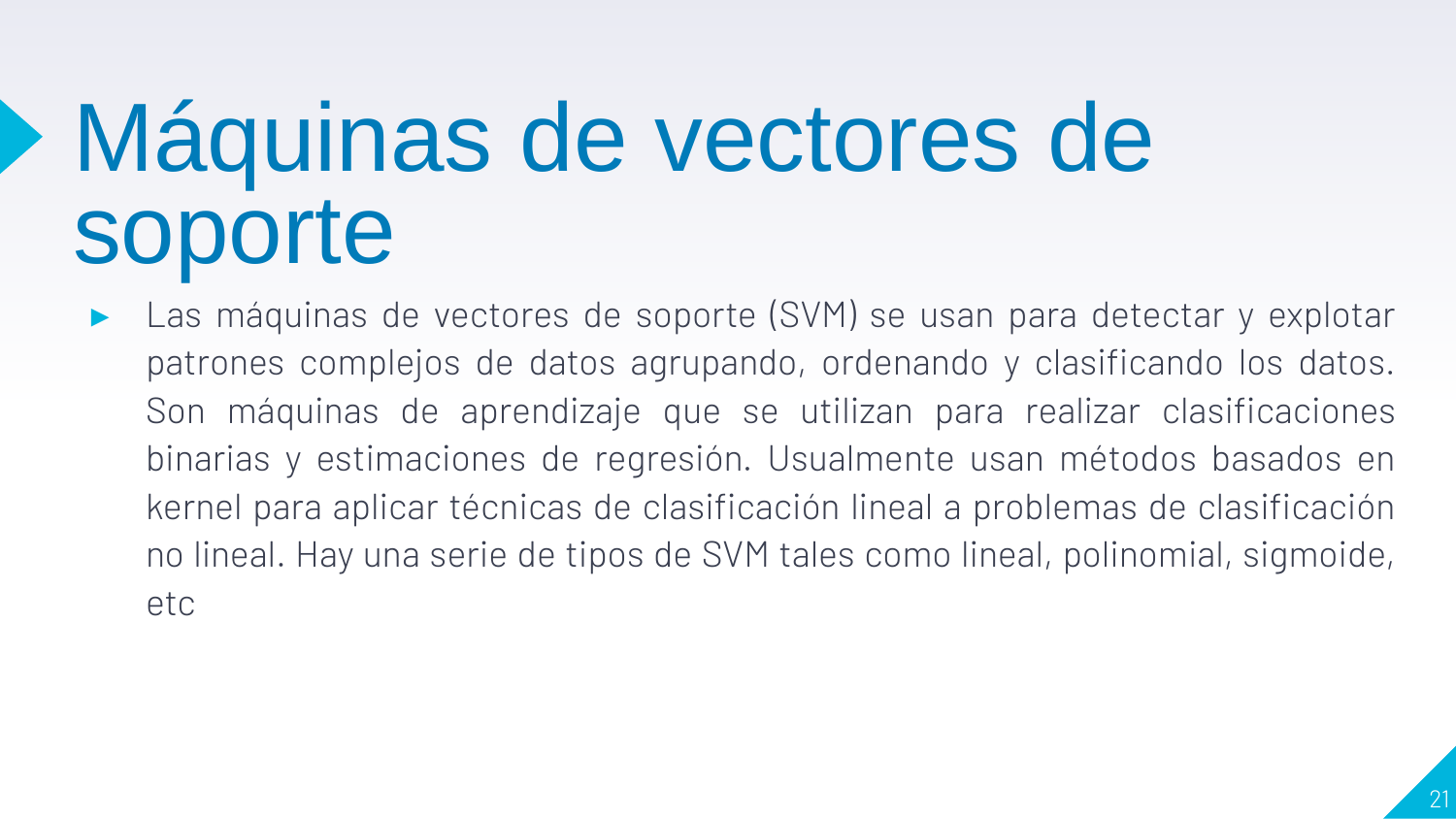

# Máquinas de vectores de soporte
Las máquinas de vectores de soporte (SVM) se usan para detectar y explotar patrones complejos de datos agrupando, ordenando y clasificando los datos. Son máquinas de aprendizaje que se utilizan para realizar clasificaciones binarias y estimaciones de regresión. Usualmente usan métodos basados en kernel para aplicar técnicas de clasificación lineal a problemas de clasificación no lineal. Hay una serie de tipos de SVM tales como lineal, polinomial, sigmoide, etc
21